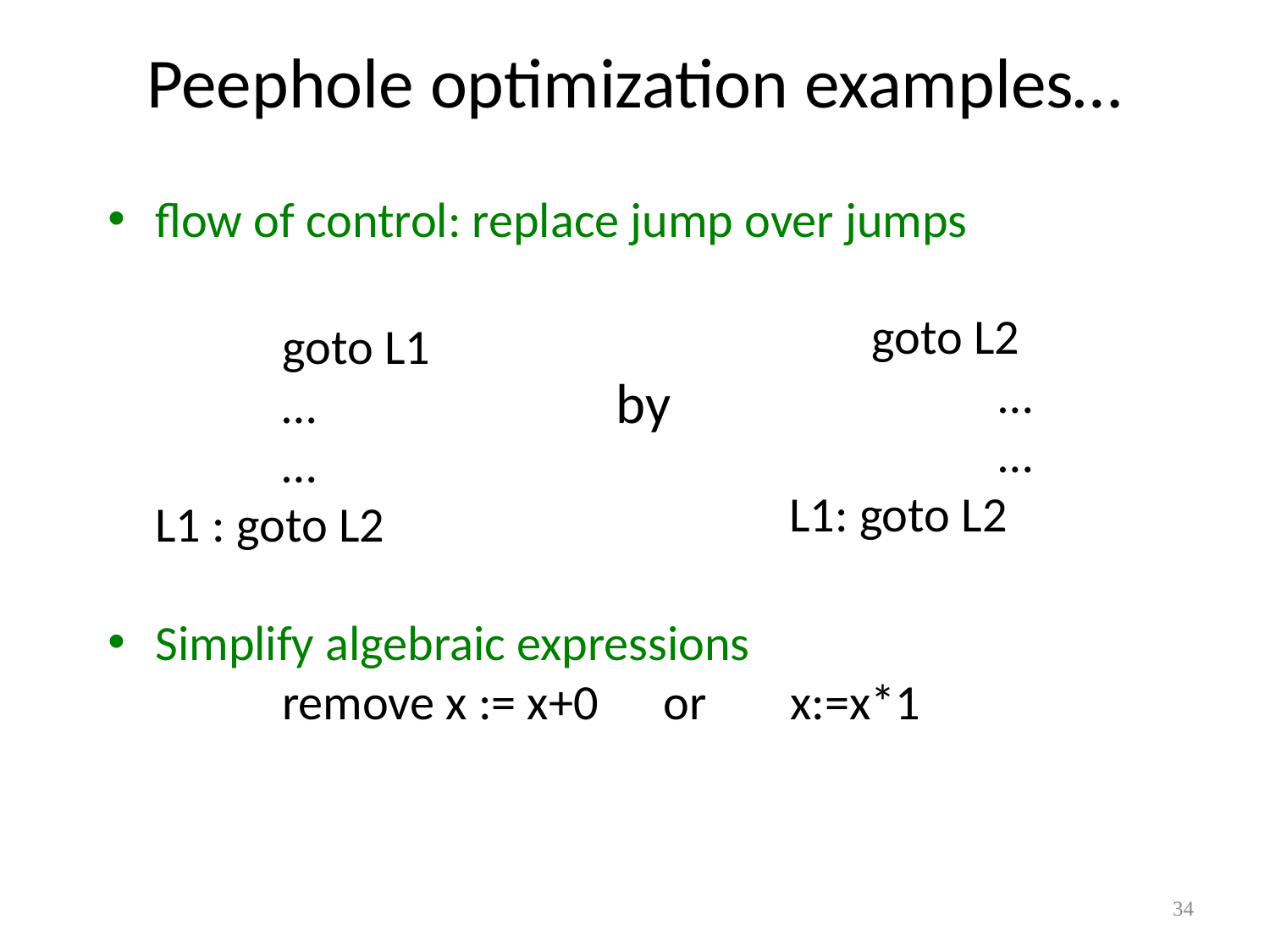

Peephole optimization examples…
flow of control: replace jump over jumps

		goto L1
		…
		…
	L1 : goto L2

Simplify algebraic expressions
		remove x := x+0 	or 	x:=x*1
	goto L2
		…
		…
    L1: goto L2
by
34